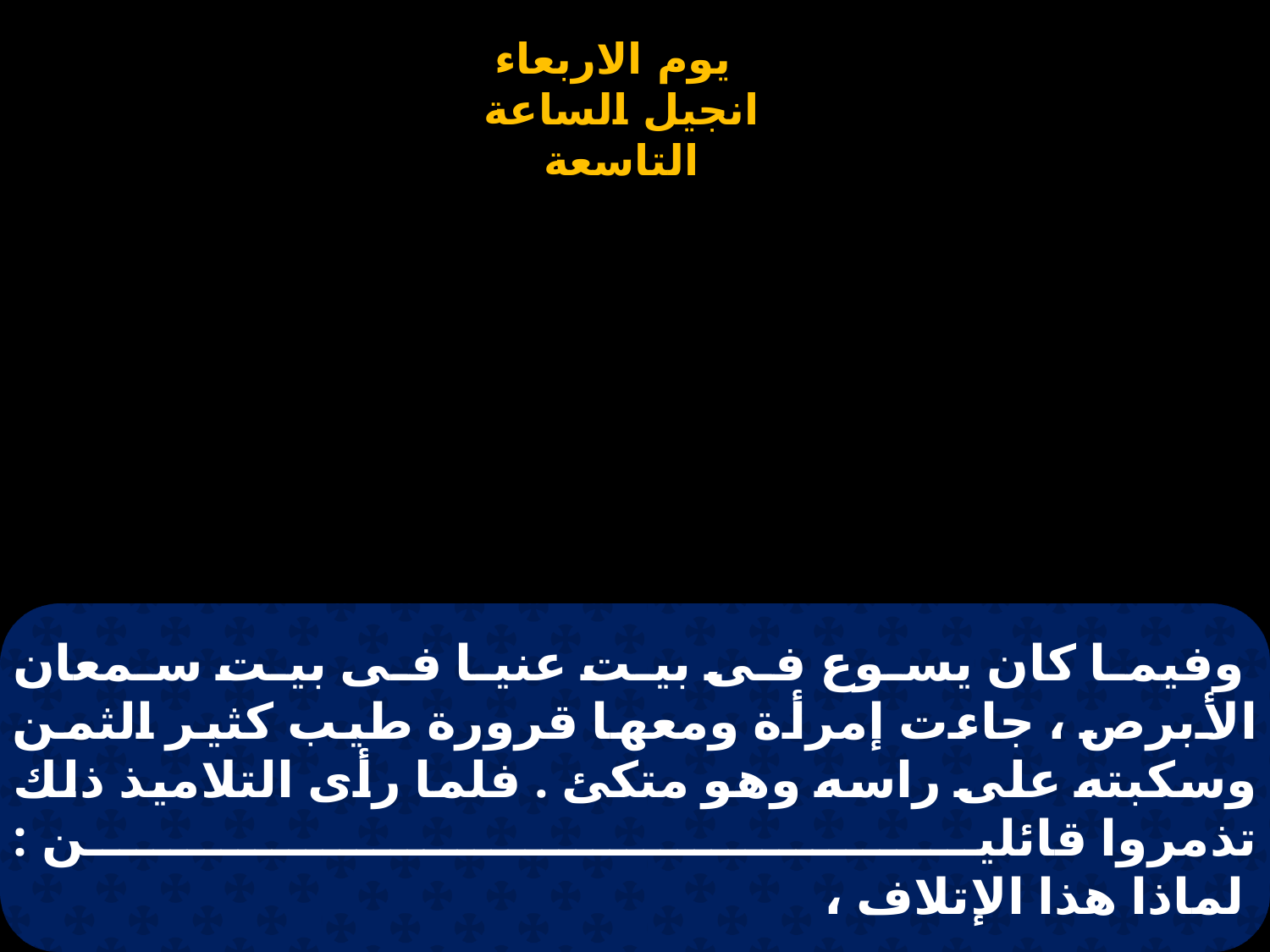

# وفيما كان يسوع فى بيت عنيا فى بيت سمعان الأبرص ، جاءت إمرأة ومعها قرورة طيب كثير الثمن وسكبته على راسه وهو متكئ . فلما رأى التلاميذ ذلك تذمروا قائلين : لماذا هذا الإتلاف ،